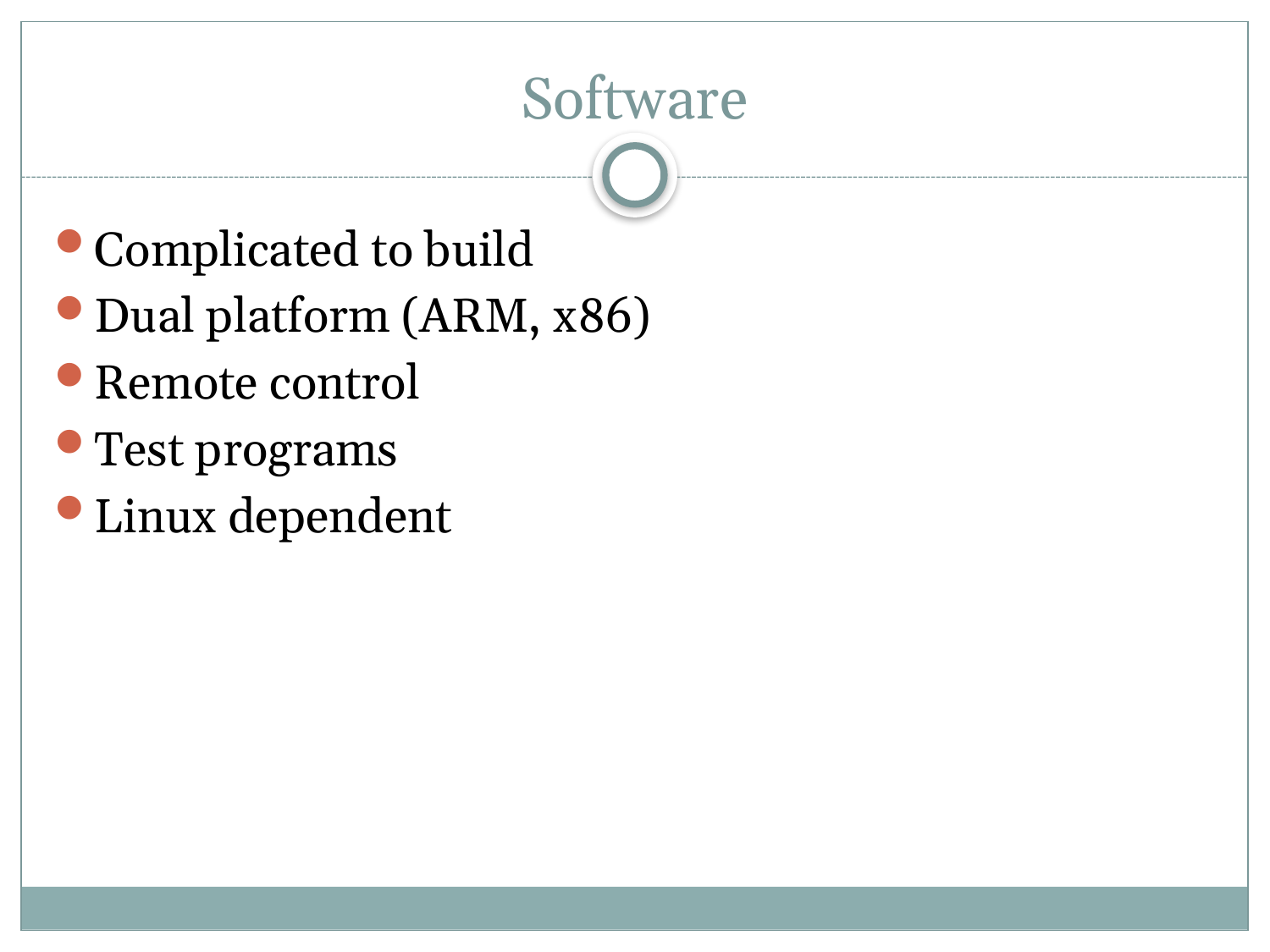

# Software
Complicated to build
Dual platform (ARM, x86)
Remote control
Test programs
Linux dependent